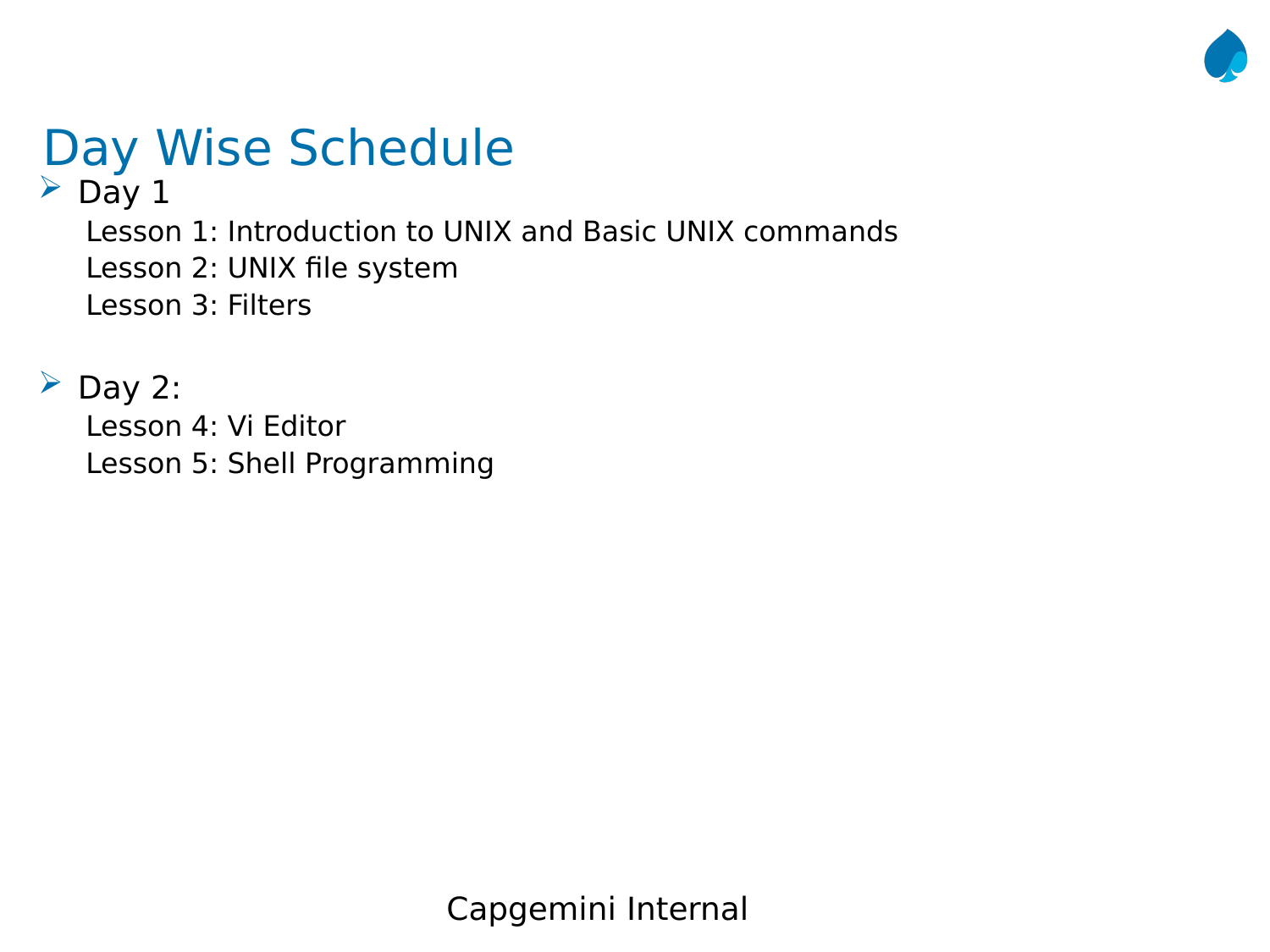

# Day Wise Schedule
Day 1
Lesson 1: Introduction to UNIX and Basic UNIX commands
Lesson 2: UNIX file system
Lesson 3: Filters

Day 2:
Lesson 4: Vi Editor
Lesson 5: Shell Programming

Capgemini Internal